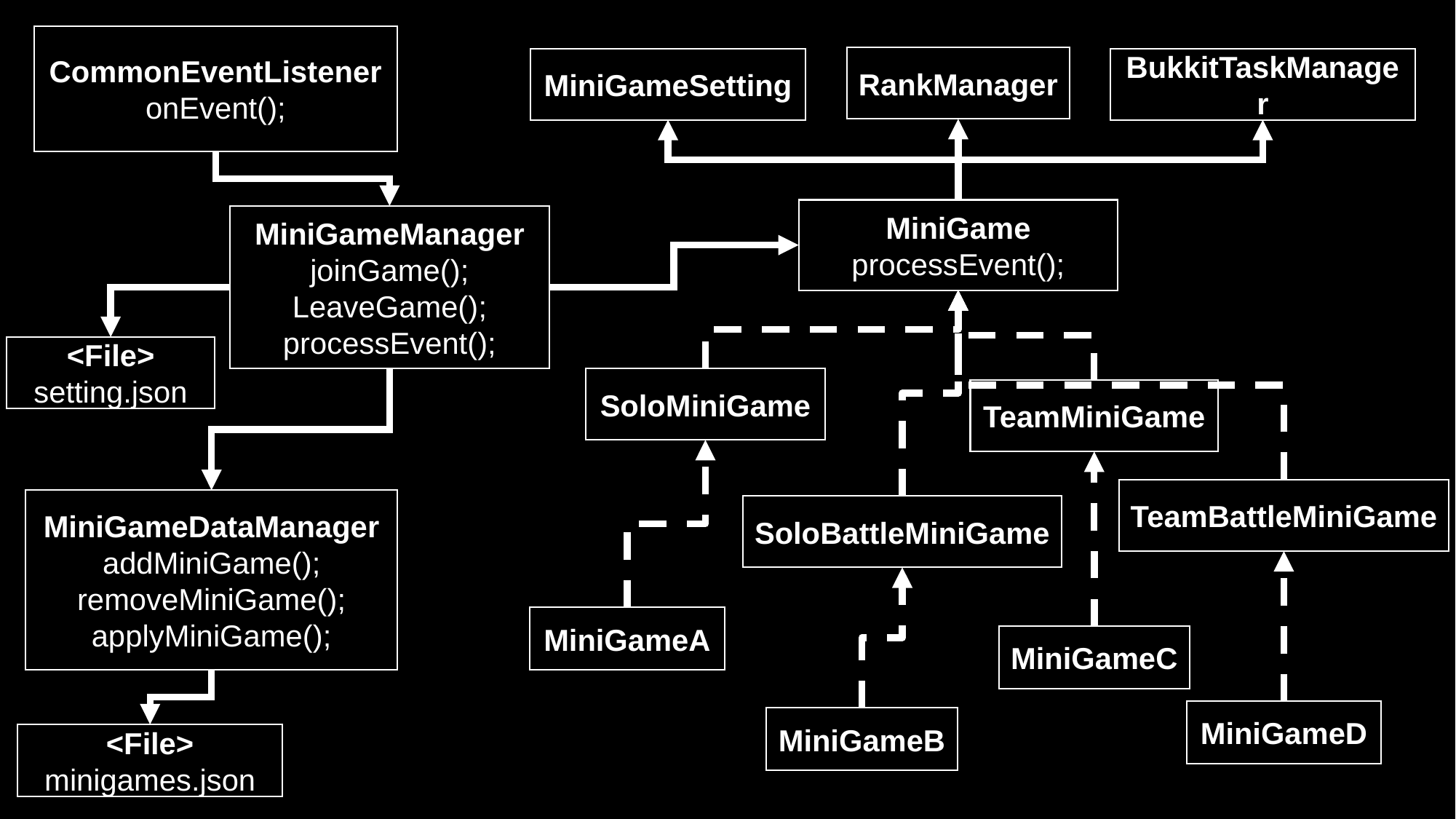

CommonEventListener
onEvent();
RankManager
BukkitTaskManager
MiniGameSetting
MiniGame
processEvent();
MiniGameManager
joinGame();
LeaveGame();
processEvent();
<File>
setting.json
SoloMiniGame
TeamMiniGame
TeamBattleMiniGame
MiniGameDataManager
addMiniGame();
removeMiniGame();
applyMiniGame();
SoloBattleMiniGame
MiniGameA
MiniGameC
MiniGameD
MiniGameB
<File>
minigames.json